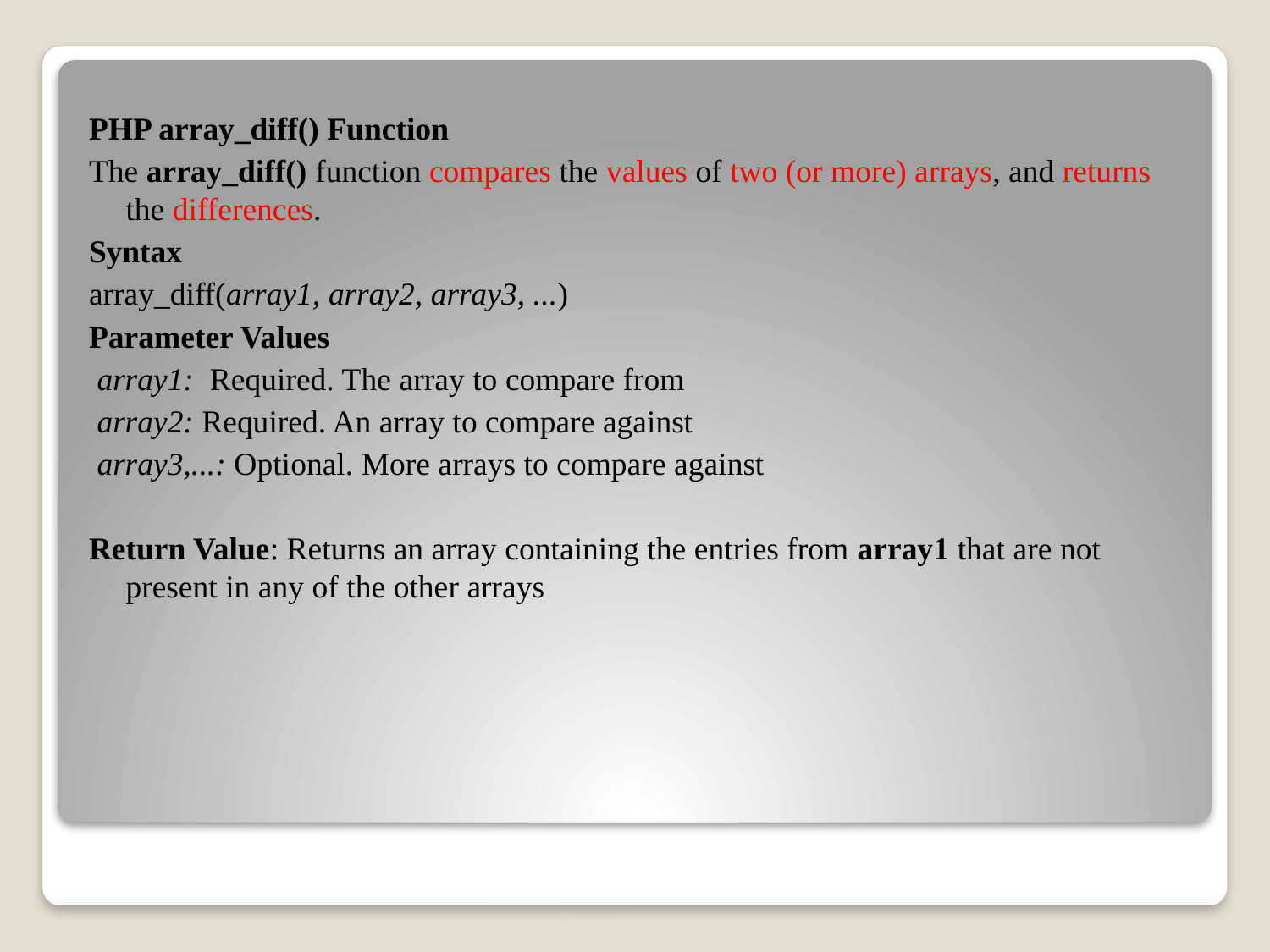

PHP array_diff() Function
The array_diff() function compares the values of two (or more) arrays, and returns the differences.
Syntax
array_diff(array1, array2, array3, ...)
Parameter Values
 array1:  Required. The array to compare from
 array2: Required. An array to compare against
 array3,...: Optional. More arrays to compare against

Return Value: Returns an array containing the entries from array1 that are not present in any of the other arrays